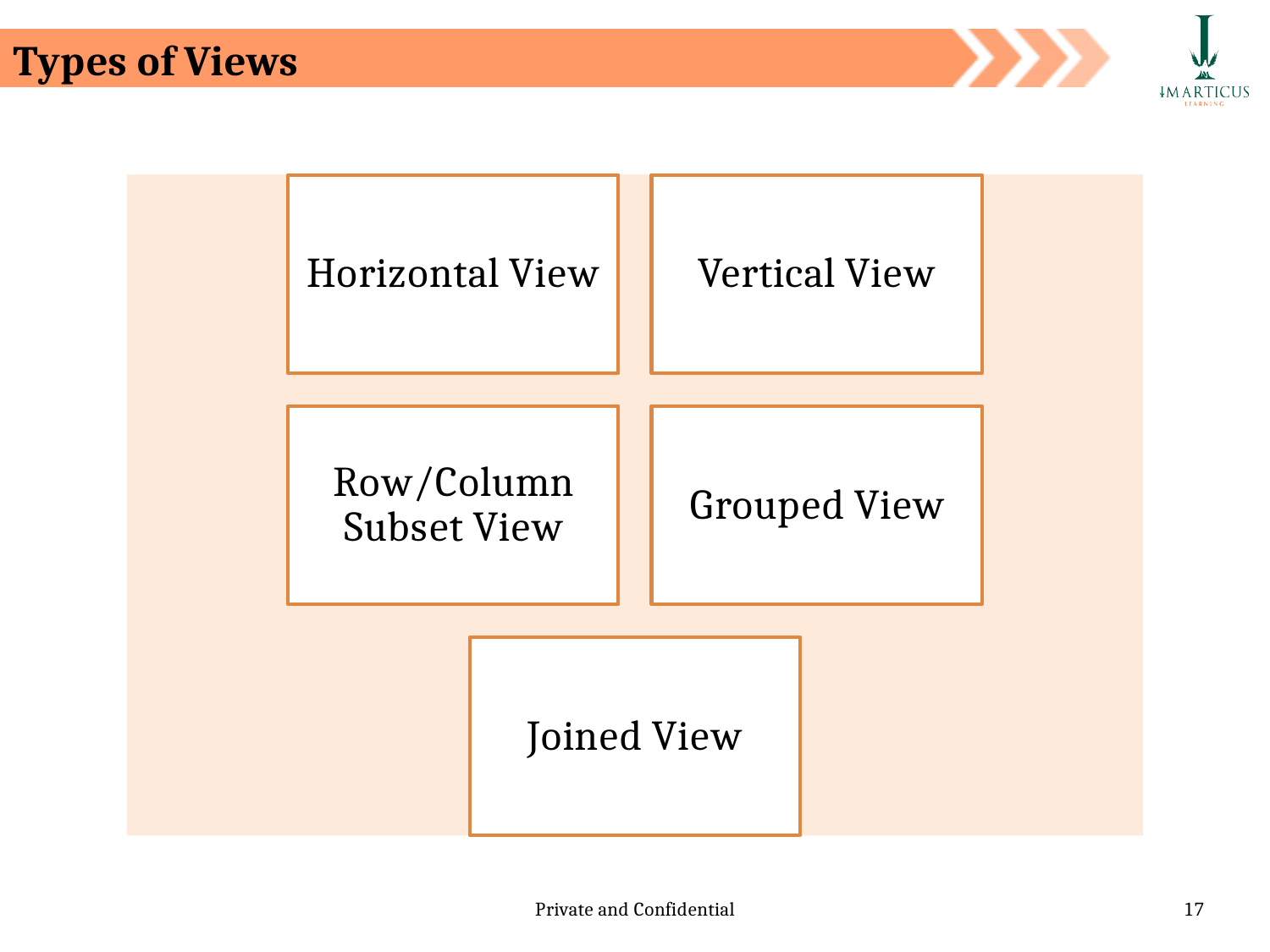

Types of Views

Horizontal View
Vertical View
Row/Column Subset View
Grouped View
Joined View